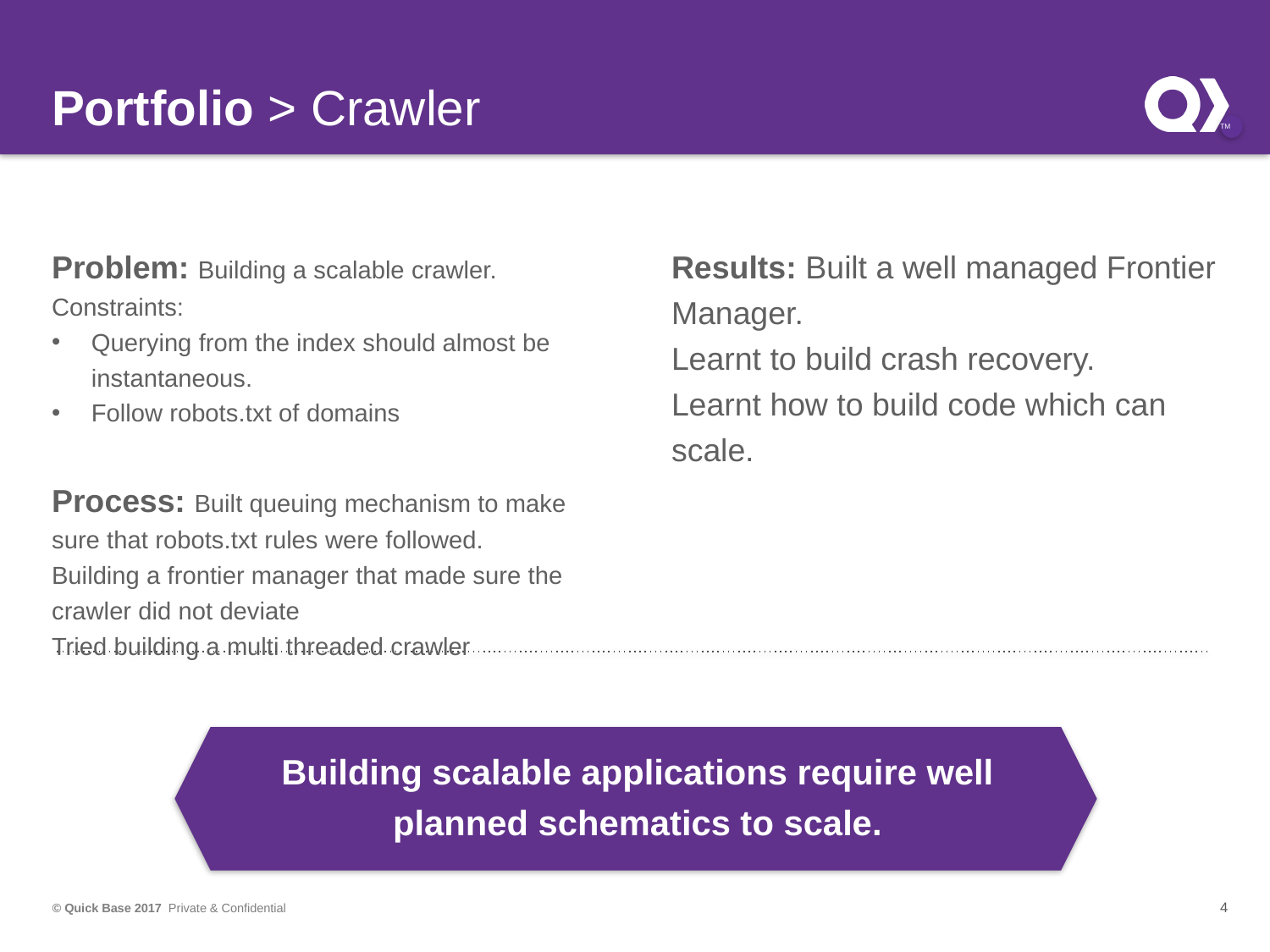

Portfolio > Crawler
Problem: Building a scalable crawler.
Constraints:
Querying from the index should almost be instantaneous.
Follow robots.txt of domains

Process: Built queuing mechanism to make sure that robots.txt rules were followed.
Building a frontier manager that made sure the crawler did not deviate
Tried building a multi threaded crawler
Results: Built a well managed Frontier Manager.
Learnt to build crash recovery.
Learnt how to build code which can scale.

Building scalable applications require well planned schematics to scale.